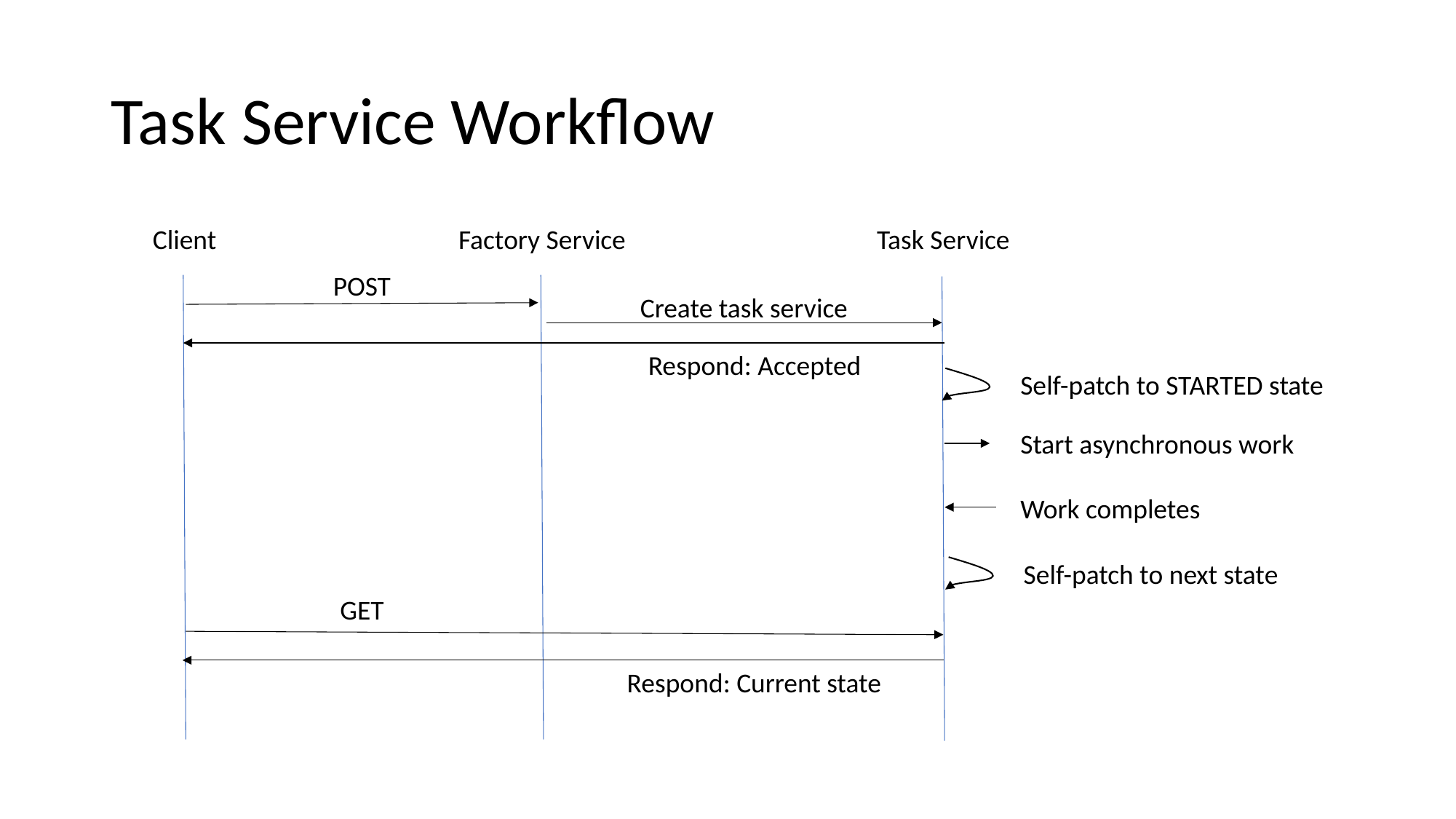

# Task Service Workflow
Client
Factory Service
Task Service
POST
Create task service
Respond: Accepted
Self-patch to STARTED state

Start asynchronous work
Work completes
Self-patch to next state

GET
Respond: Current state